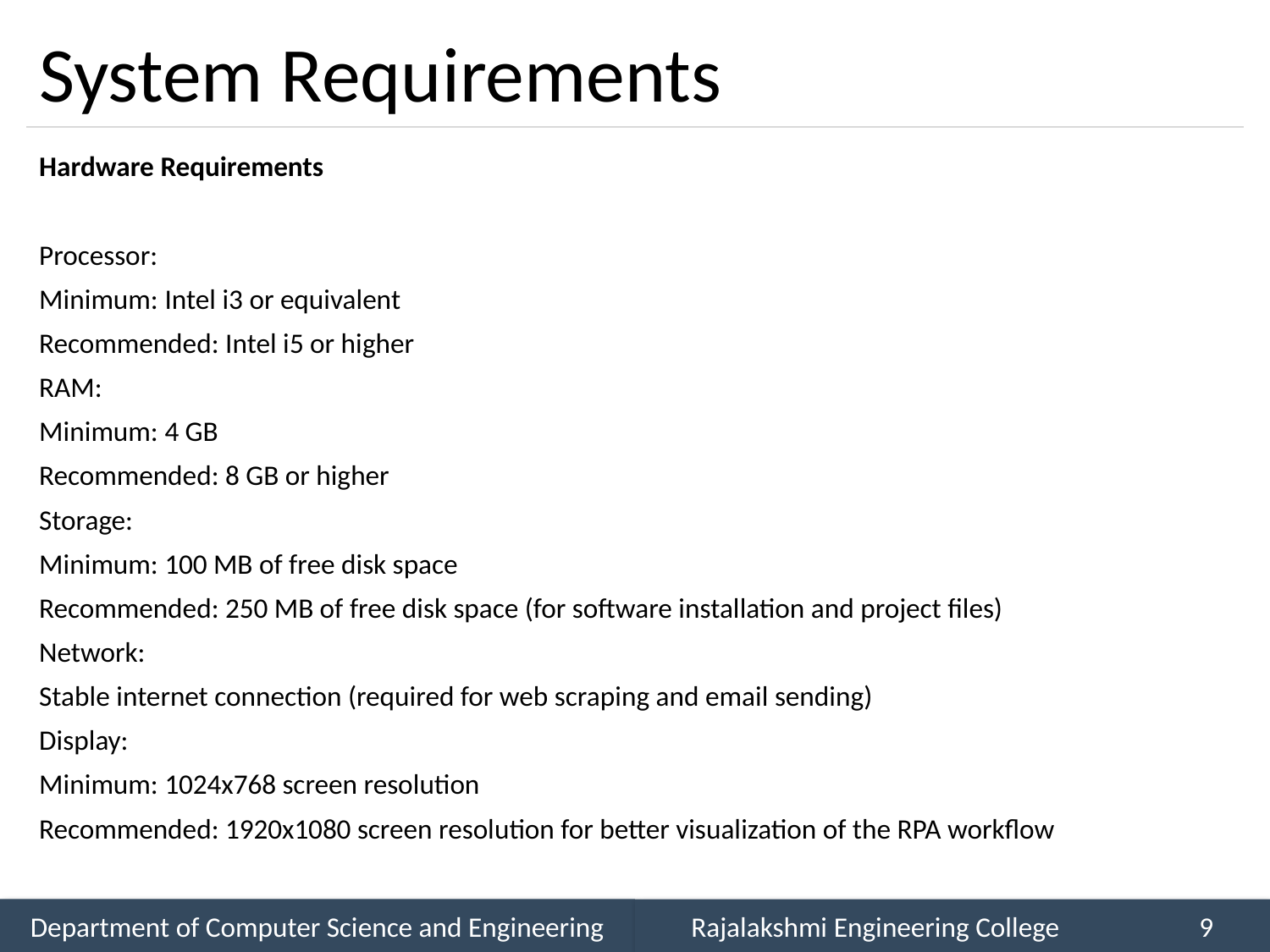

# System Requirements
Hardware Requirements

Processor:
Minimum: Intel i3 or equivalent
Recommended: Intel i5 or higher
RAM:
Minimum: 4 GB
Recommended: 8 GB or higher
Storage:
Minimum: 100 MB of free disk space
Recommended: 250 MB of free disk space (for software installation and project files)
Network:
Stable internet connection (required for web scraping and email sending)
Display:
Minimum: 1024x768 screen resolution
Recommended: 1920x1080 screen resolution for better visualization of the RPA workflow